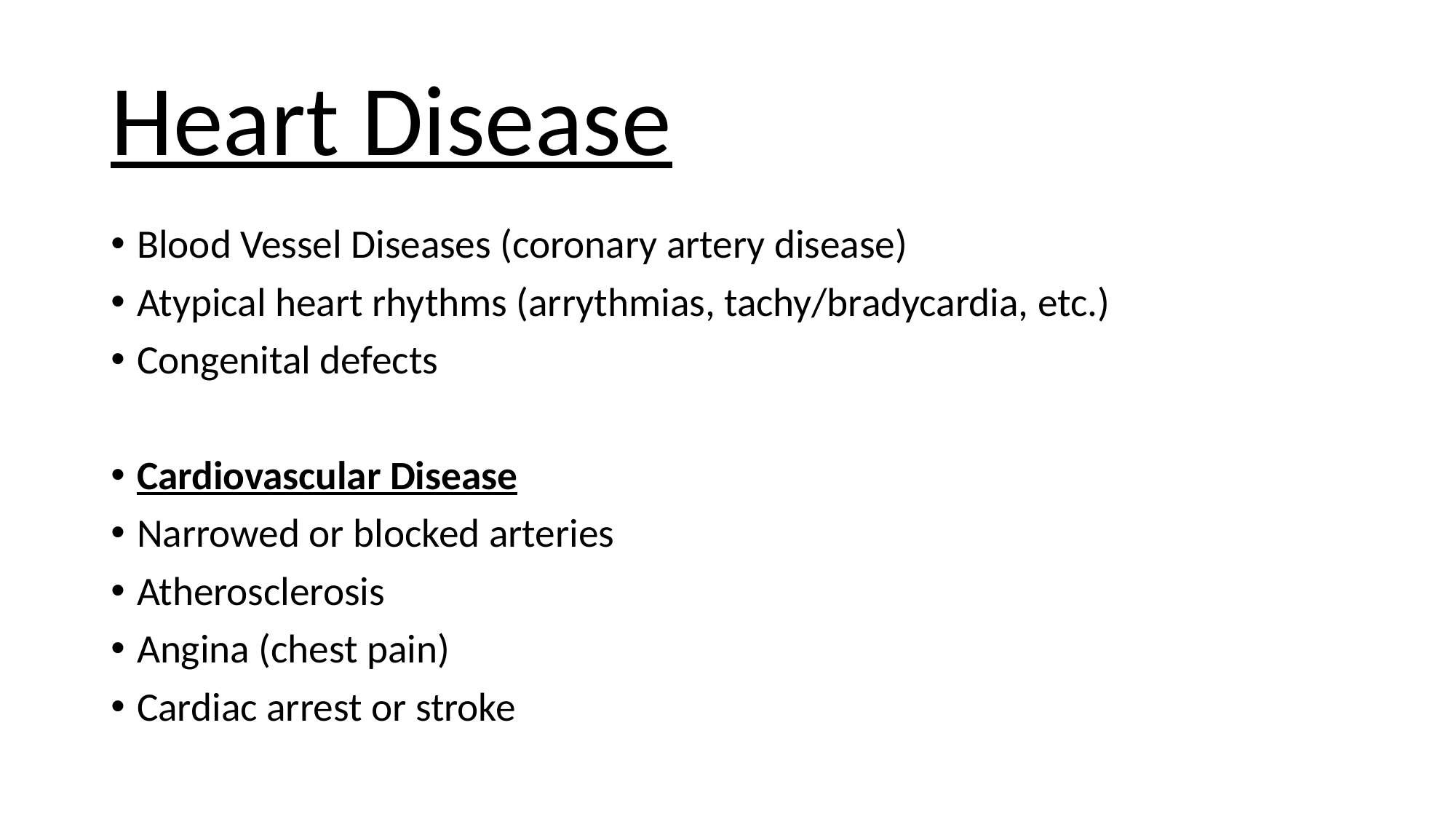

# Heart Disease
Blood Vessel Diseases (coronary artery disease)
Atypical heart rhythms (arrythmias, tachy/bradycardia, etc.)
Congenital defects

Cardiovascular Disease
Narrowed or blocked arteries
Atherosclerosis
Angina (chest pain)
Cardiac arrest or stroke